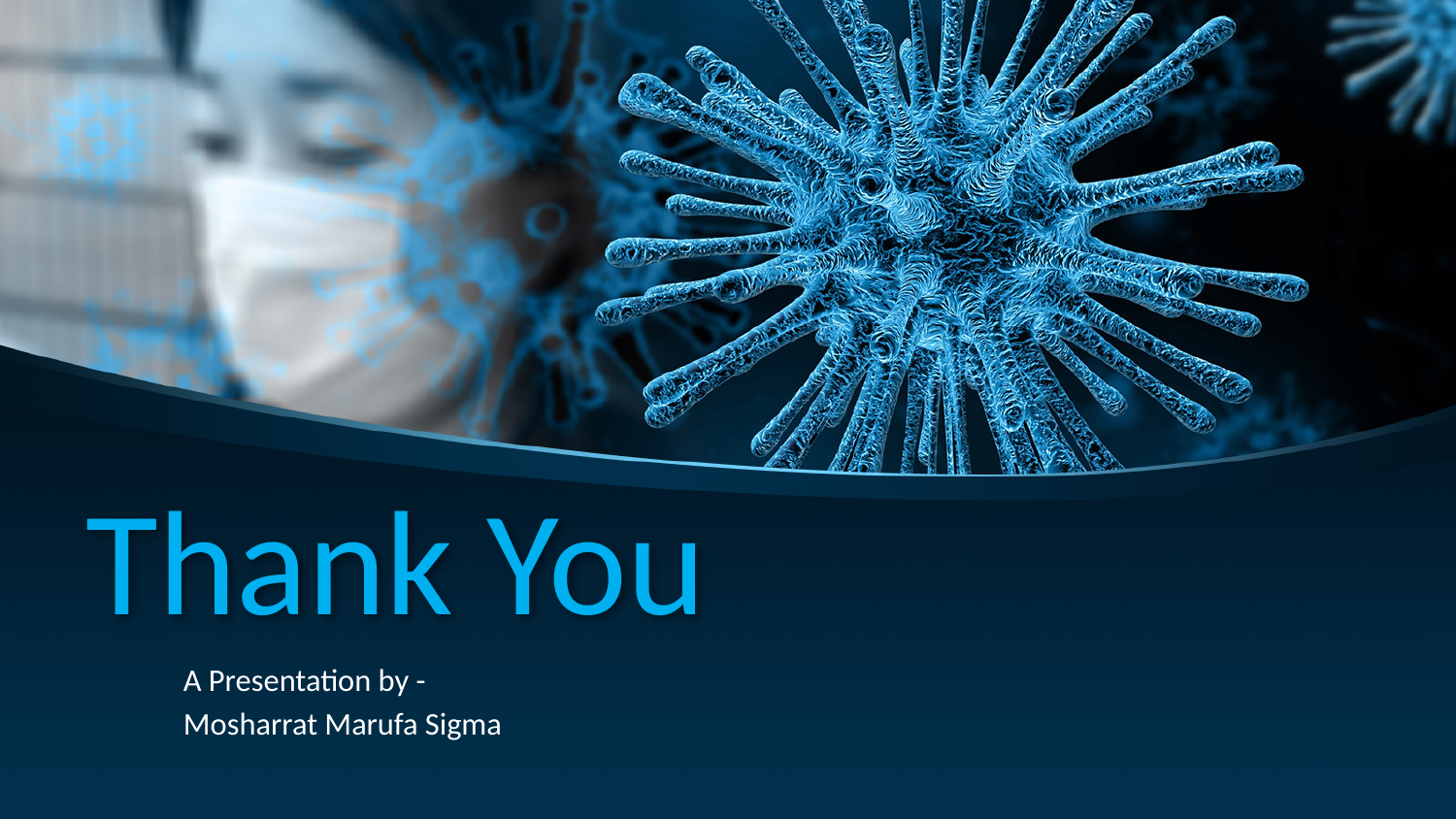

# Thank You
A Presentation by -
Mosharrat Marufa Sigma